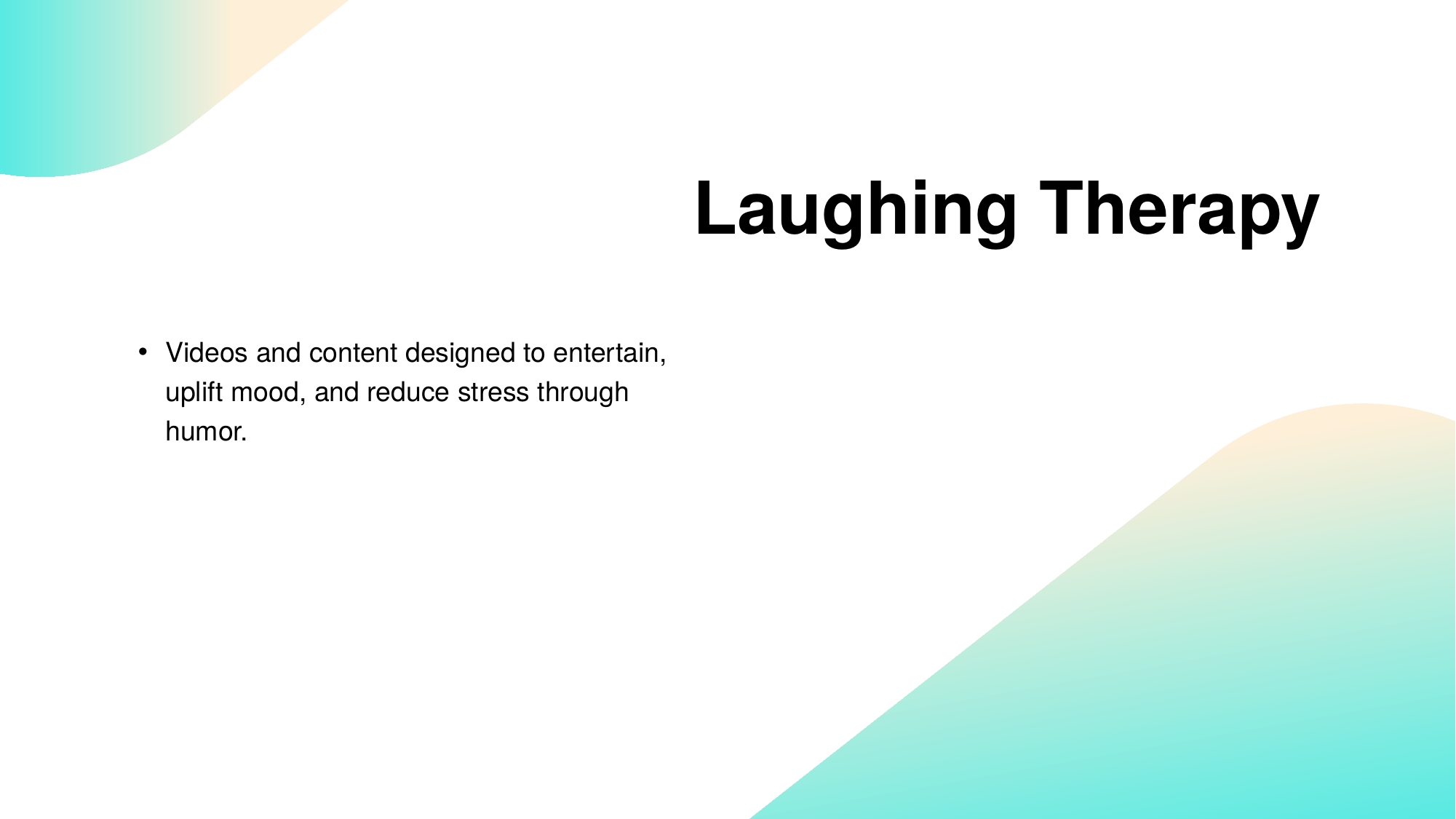

# Laughing Therapy
Videos and content designed to entertain, uplift mood, and reduce stress through humor.